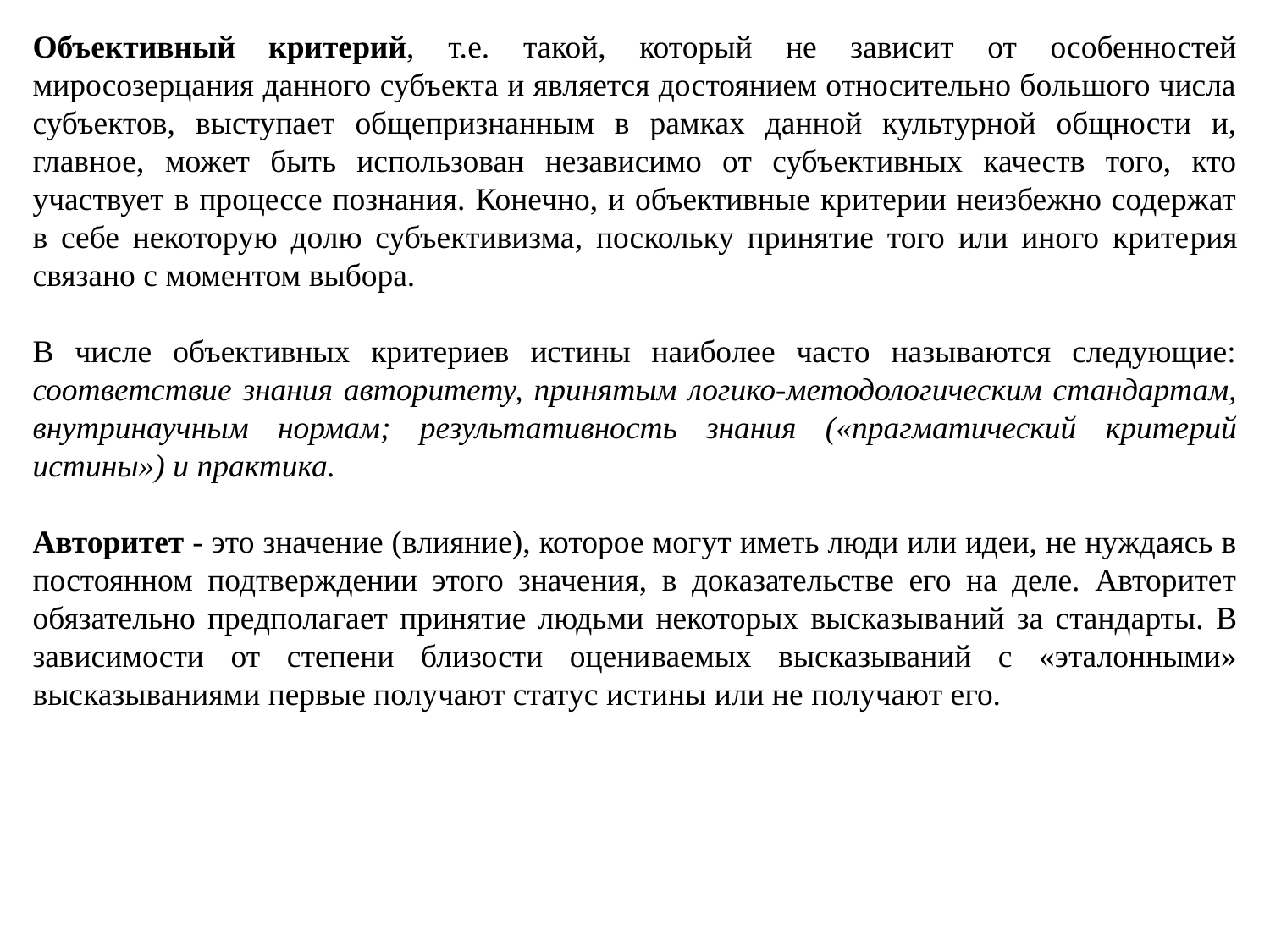

Объективный критерий, т.е. такой, который не зависит от особенностей миросозерцания данного субъекта и является достоянием относительно большого числа субъектов, выступа­ет общепризнанным в рамках данной культурной общности и, главное, может быть использован независимо от субъективных качеств того, кто участвует в процессе познания. Конечно, и объективные критерии неизбежно содержат в себе некоторую долю субъективизма, поскольку принятие того или иного крите­рия связано с моментом выбора.

В числе объективных критериев истины наиболее часто называются следующие: соответствие знания авторитету, при­нятым логико-методологическим стандартам, внутринаучным нормам; результативность знания («прагматический критерий истины») и практика.

Авторитет - это значение (влияние), которое могут иметь люди или идеи, не нуждаясь в постоянном подтверждении этого значения, в доказательстве его на деле. Авторитет обяза­тельно предполагает принятие людьми некоторых высказыва­ний за стандарты. В зависимости от степени близости оцени­ваемых высказываний с «эталонными» высказываниями первые получают статус истины или не получают его.